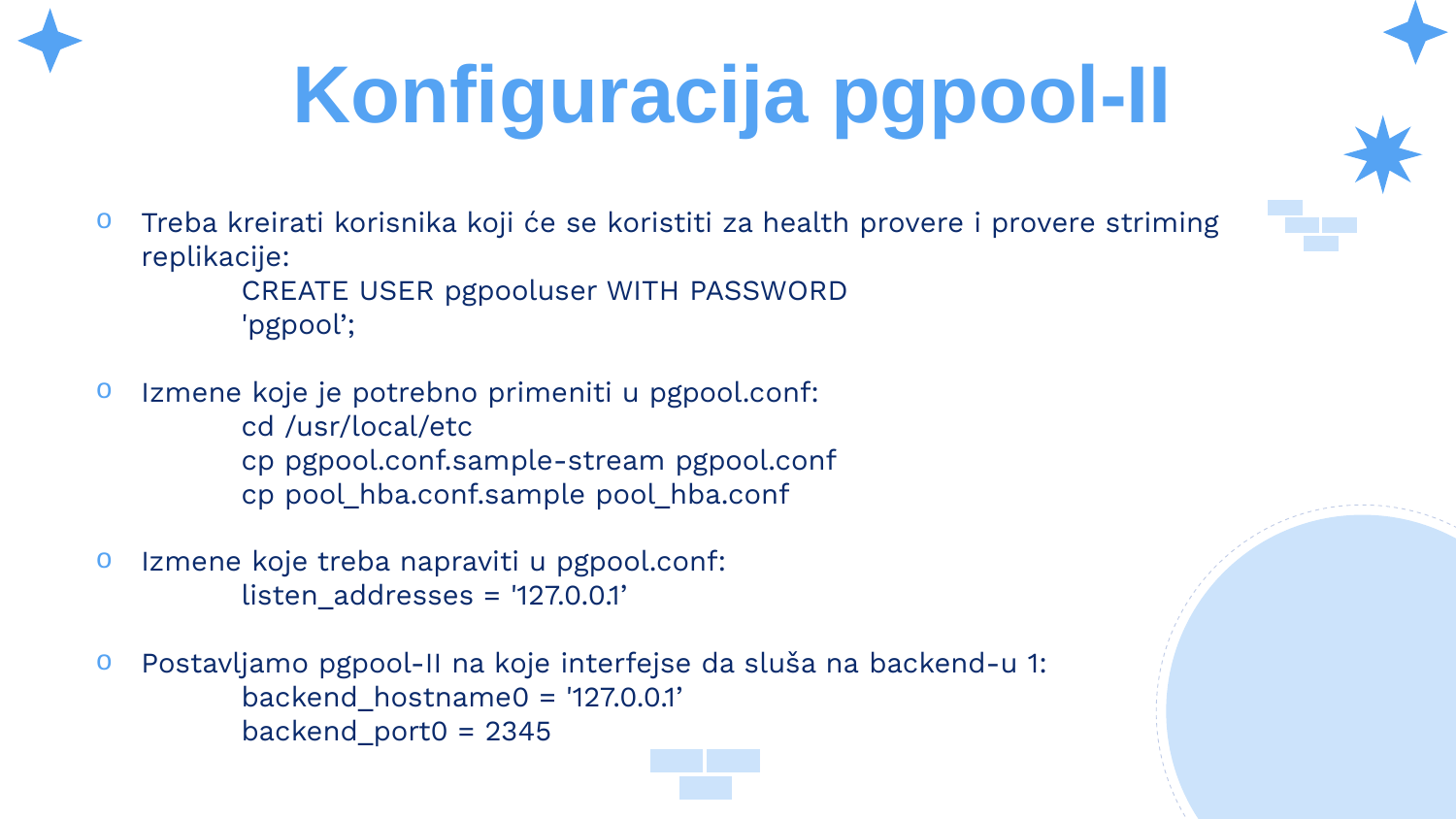

# Konfiguracija pgpool-II

Treba kreirati korisnika koji će se koristiti za health provere i provere striming replikacije:
	CREATE USER pgpooluser WITH PASSWORD
	'pgpool’;

Izmene koje je potrebno primeniti u pgpool.conf:
	cd /usr/local/etc
	cp pgpool.conf.sample-stream pgpool.conf
	cp pool_hba.conf.sample pool_hba.conf

Izmene koje treba napraviti u pgpool.conf:
	listen_addresses = '127.0.0.1’

Postavljamo pgpool-II na koje interfejse da sluša na backend-u 1:
	backend_hostname0 = '127.0.0.1’
	backend_port0 = 2345